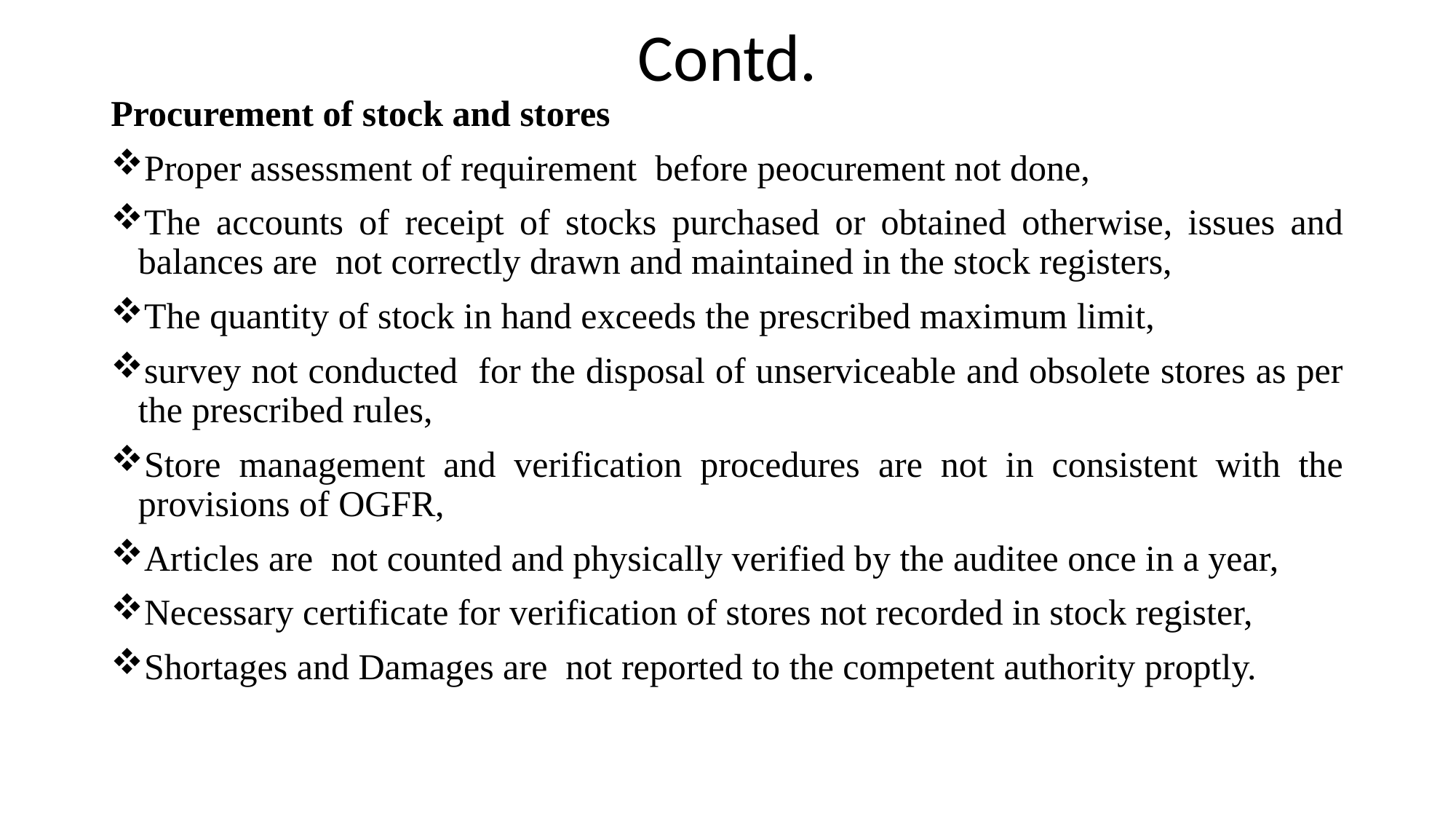

# Contd.
Procurement of stock and stores
Proper assessment of requirement  before peocurement not done,
The accounts of receipt of stocks purchased or obtained otherwise, issues and balances are  not correctly drawn and maintained in the stock registers,
The quantity of stock in hand exceeds the prescribed maximum limit,
survey not conducted  for the disposal of unserviceable and obsolete stores as per the prescribed rules,
Store management and verification procedures are not in consistent with the provisions of OGFR,
Articles are  not counted and physically verified by the auditee once in a year,
Necessary certificate for verification of stores not recorded in stock register,
Shortages and Damages are  not reported to the competent authority proptly.